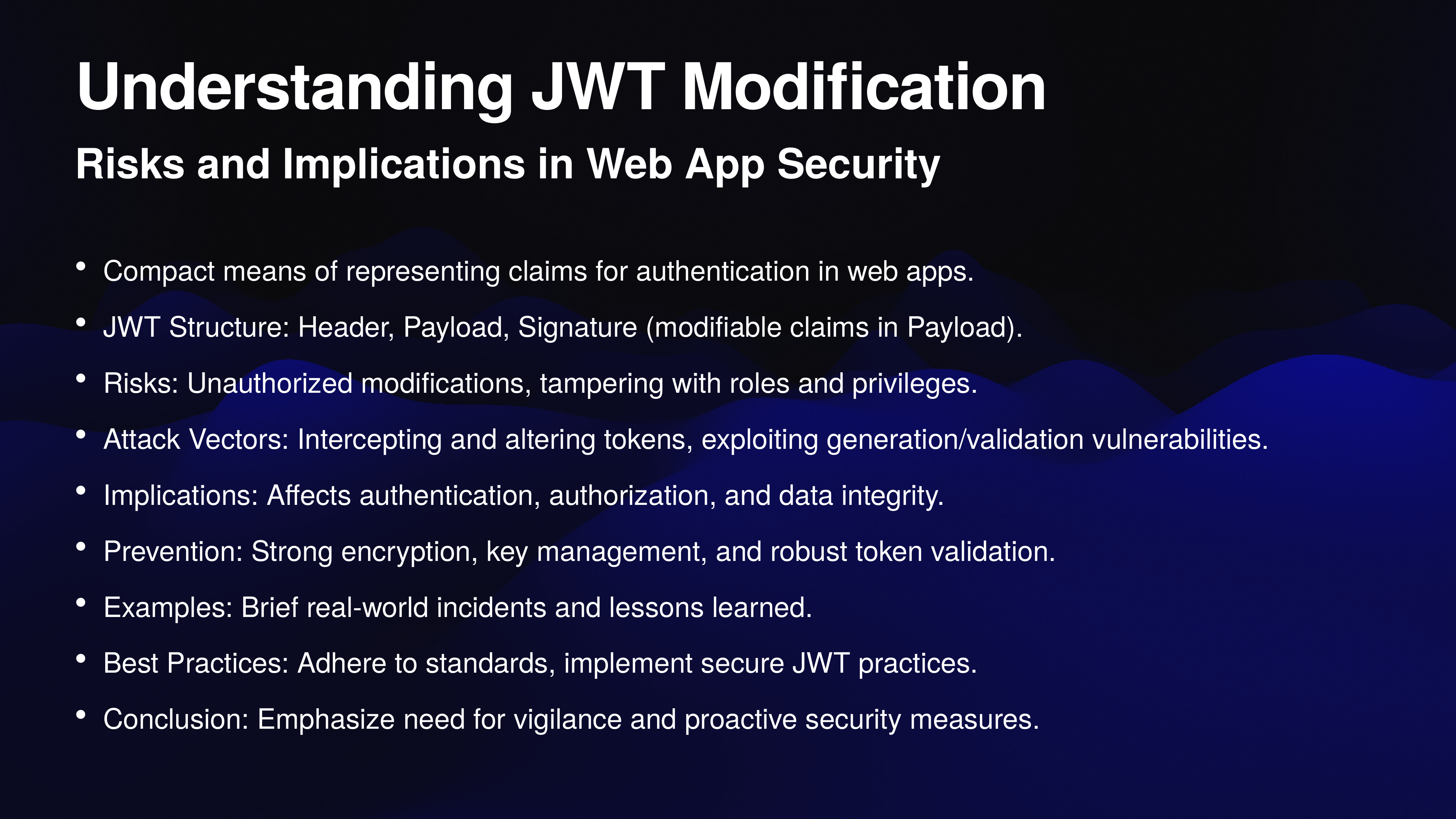

# Understanding JWT Modification
Risks and Implications in Web App Security
Compact means of representing claims for authentication in web apps.
JWT Structure: Header, Payload, Signature (modifiable claims in Payload).
Risks: Unauthorized modifications, tampering with roles and privileges.
Attack Vectors: Intercepting and altering tokens, exploiting generation/validation vulnerabilities.
Implications: Affects authentication, authorization, and data integrity.
Prevention: Strong encryption, key management, and robust token validation.
Examples: Brief real-world incidents and lessons learned.
Best Practices: Adhere to standards, implement secure JWT practices.
Conclusion: Emphasize need for vigilance and proactive security measures.